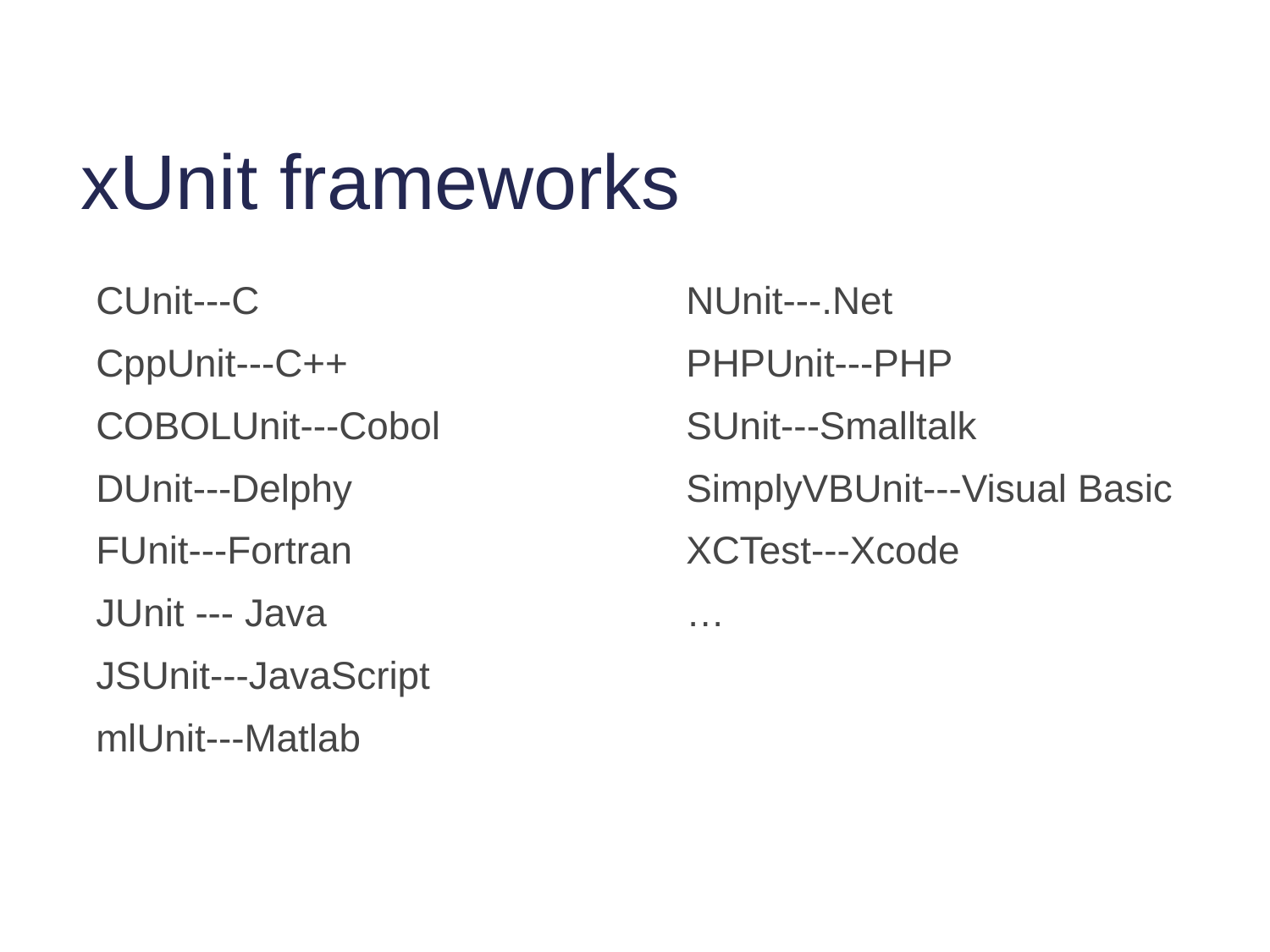

# xUnit frameworks
CUnit---C
CppUnit---C++
COBOLUnit---Cobol
DUnit---Delphy
FUnit---Fortran
JUnit --- Java
JSUnit---JavaScript
mlUnit---Matlab
NUnit---.Net
PHPUnit---PHP
SUnit---Smalltalk
SimplyVBUnit---Visual Basic
XCTest---Xcode
…